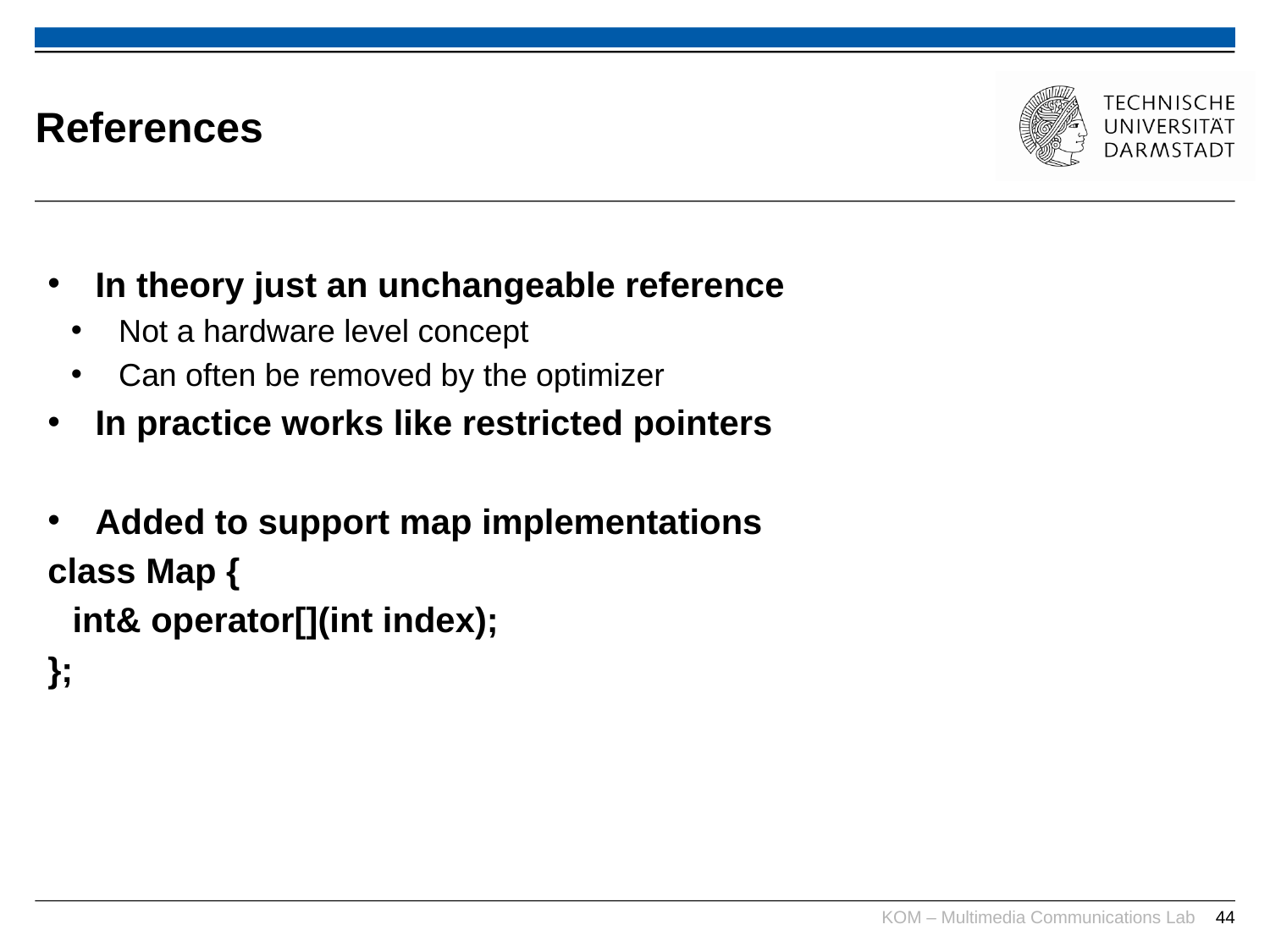

# References

In theory just an unchangeable reference
Not a hardware level concept
Can often be removed by the optimizer
In practice works like restricted pointers

Added to support map implementations
class Map {
	int& operator[](int index);
};